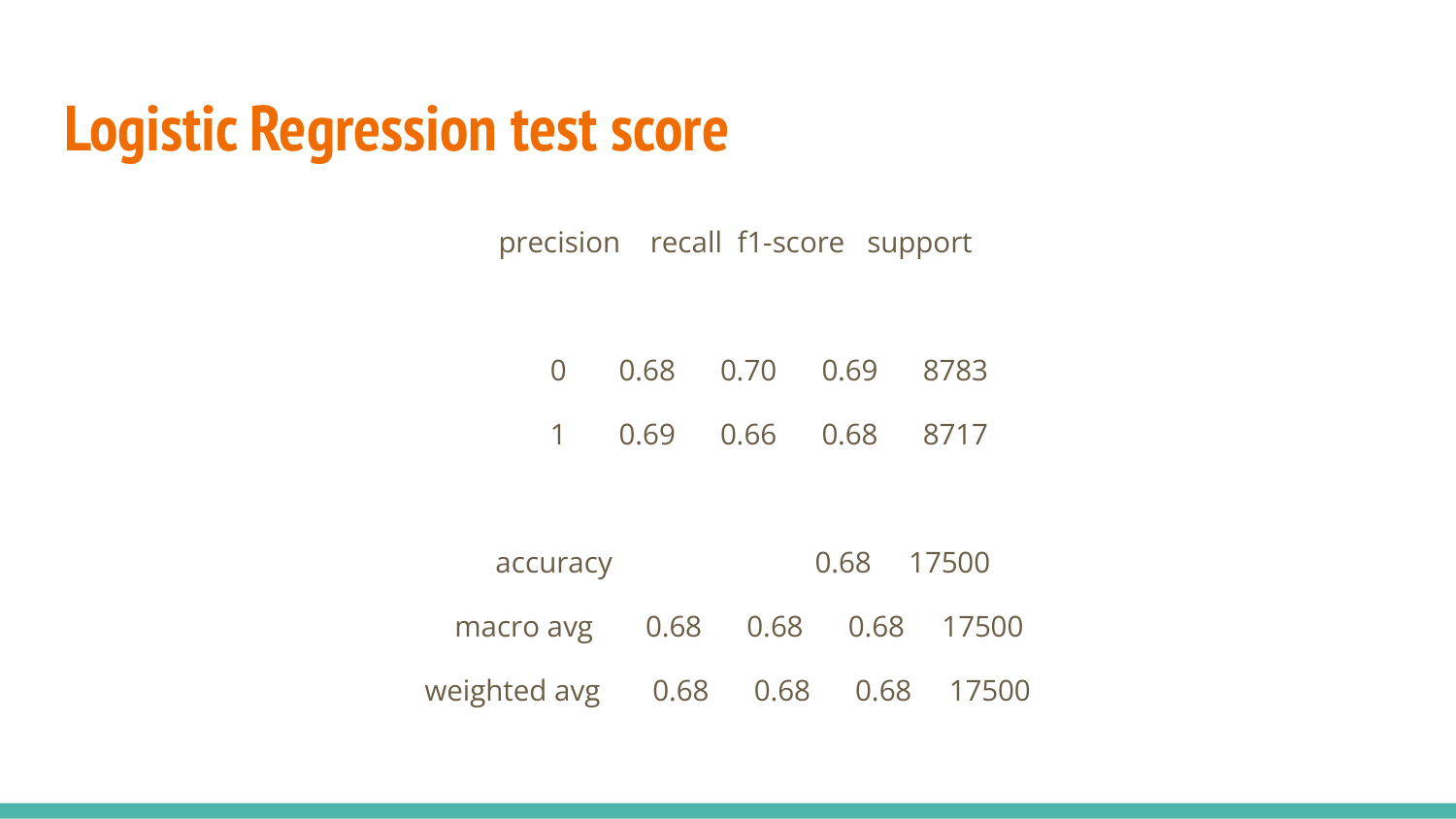

# Logistic Regression test score

  precision    recall  f1-score   support

           0       0.68      0.70      0.69      8783
           1       0.69      0.66      0.68      8717

    accuracy                           0.68     17500
   macro avg       0.68      0.68      0.68     17500
weighted avg       0.68      0.68      0.68     17500